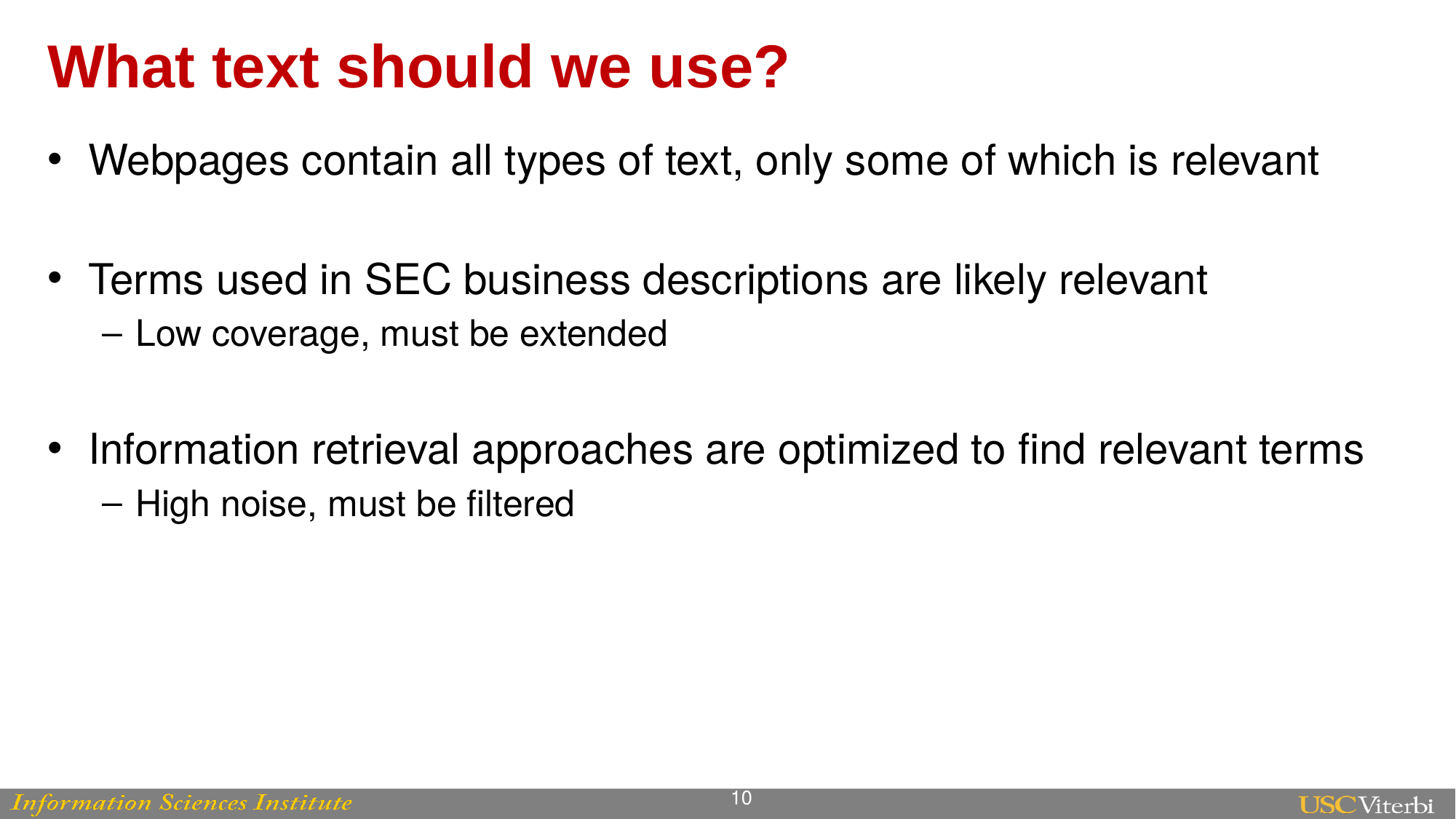

# What text should we use?
Webpages contain all types of text, only some of which is relevant

Terms used in SEC business descriptions are likely relevant
Low coverage, must be extended

Information retrieval approaches are optimized to find relevant terms
High noise, must be filtered

10